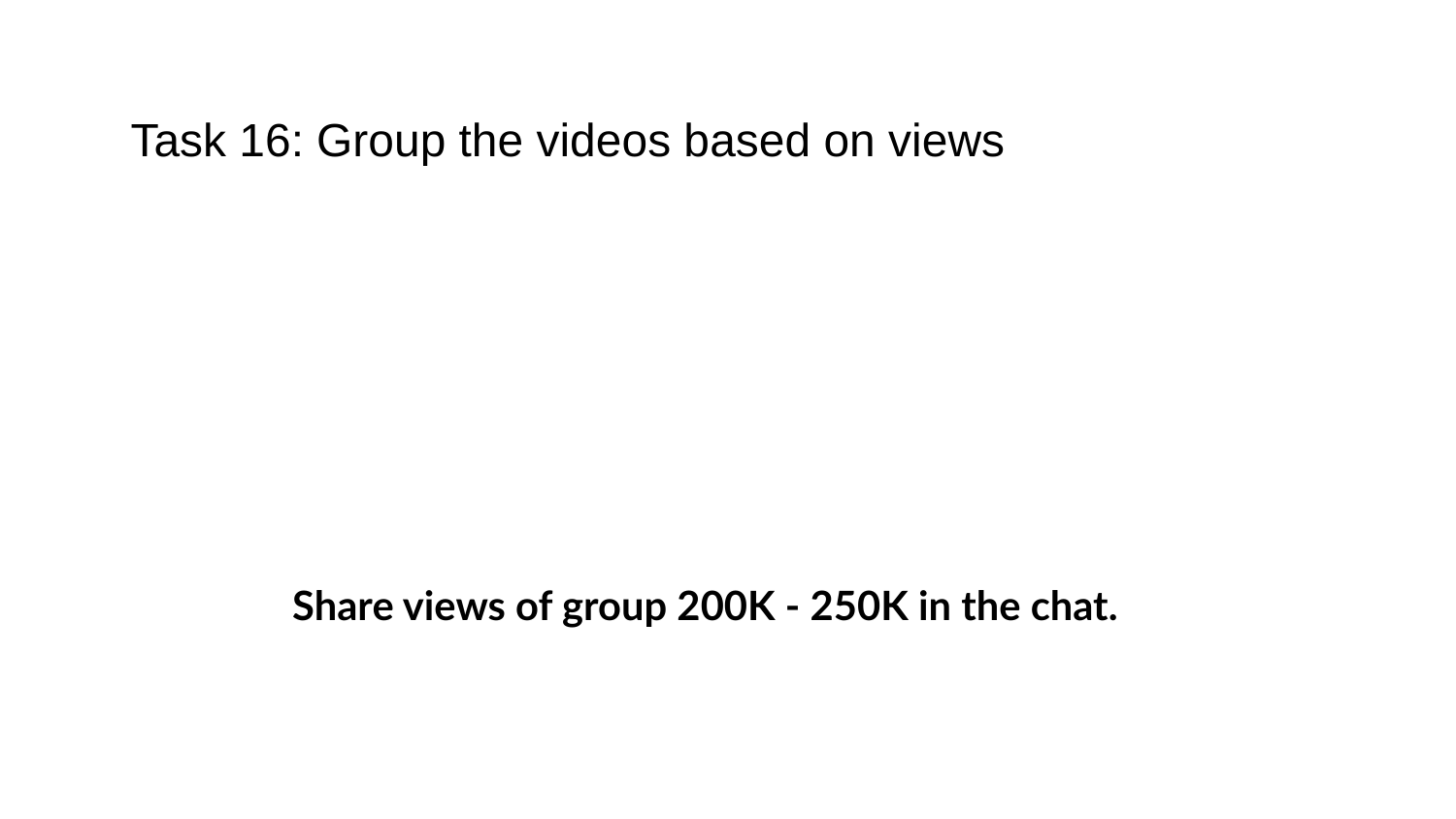

# Task 16: Group the videos based on views
Share views of group 200K - 250K in the chat.